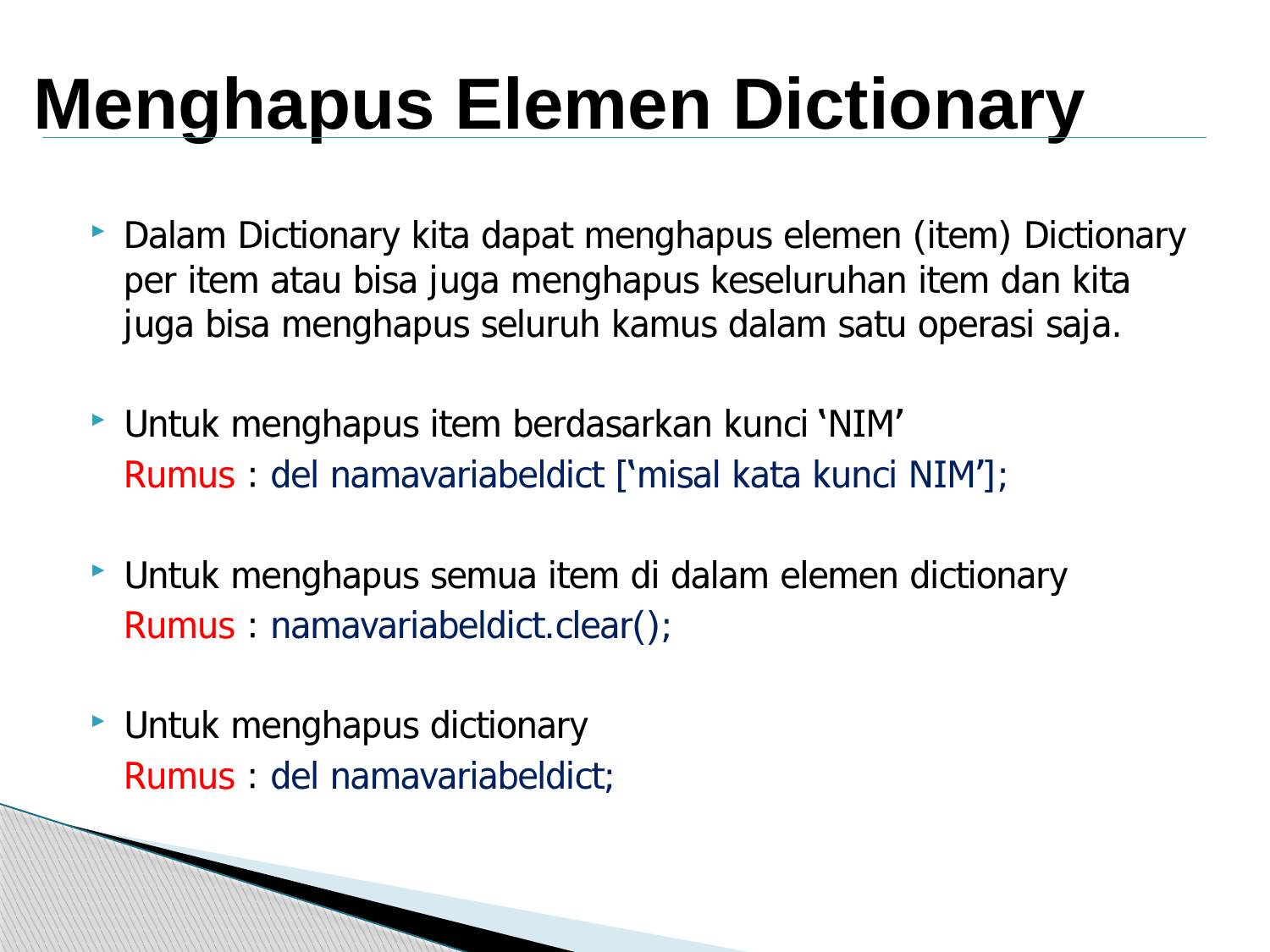

# Menghapus Elemen Dictionary
Dalam Dictionary kita dapat menghapus elemen (item) Dictionary per item atau bisa juga menghapus keseluruhan item dan kita juga bisa menghapus seluruh kamus dalam satu operasi saja.

Untuk menghapus item berdasarkan kunci ‘NIM’
	Rumus : del namavariabeldict [‘misal kata kunci NIM’];

Untuk menghapus semua item di dalam elemen dictionary
	Rumus : namavariabeldict.clear();

Untuk menghapus dictionary
	Rumus : del namavariabeldict;